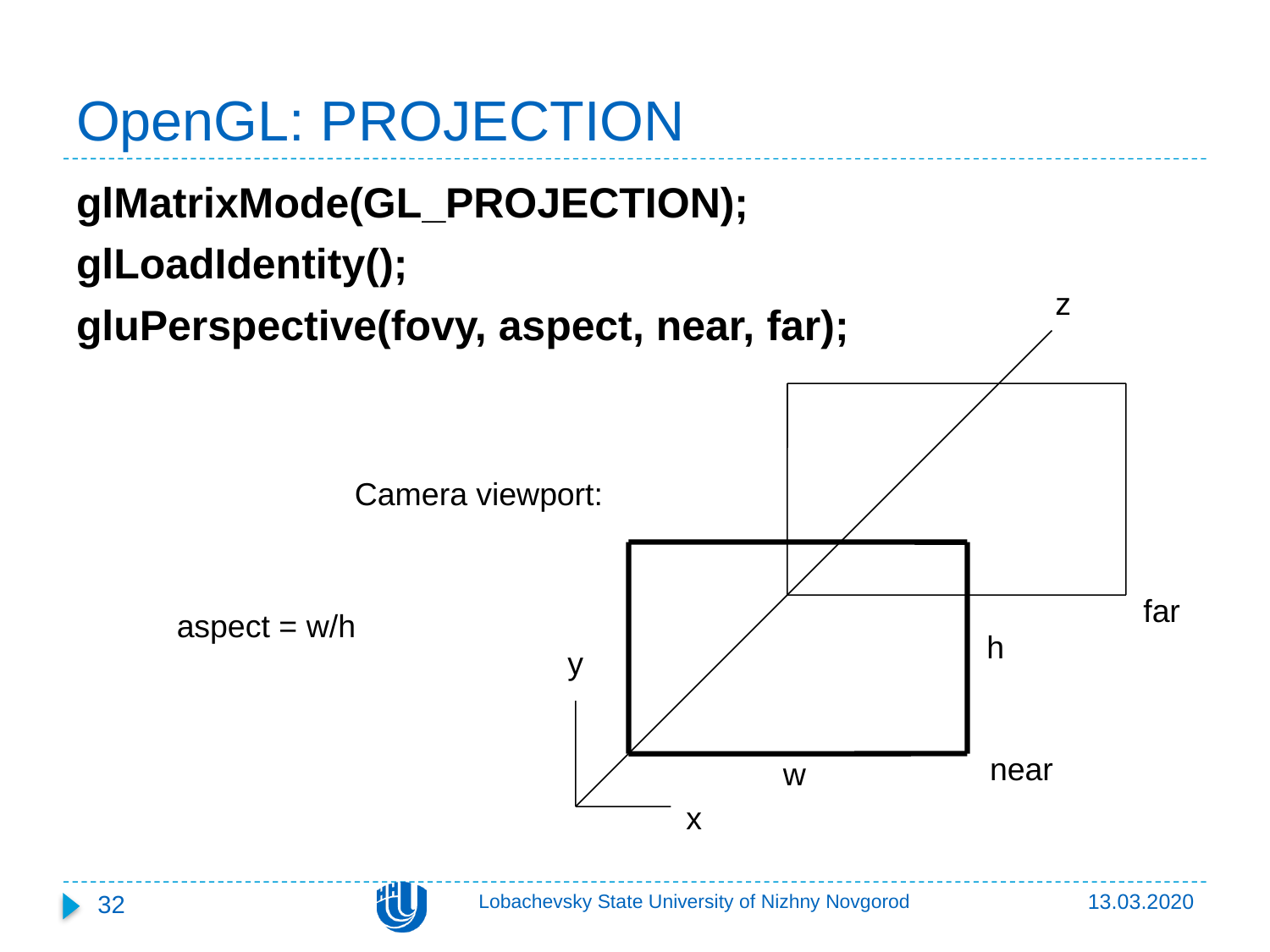

# OpenGL: PROJECTION
glMatrixMode(GL_PROJECTION);
glLoadIdentity();
gluPerspective(fovy, aspect, near, far);
z

Camera viewport:

far

aspect = w/h
h
y

near
w

x

32
Lobachevsky State University of Nizhny Novgorod
13.03.2020